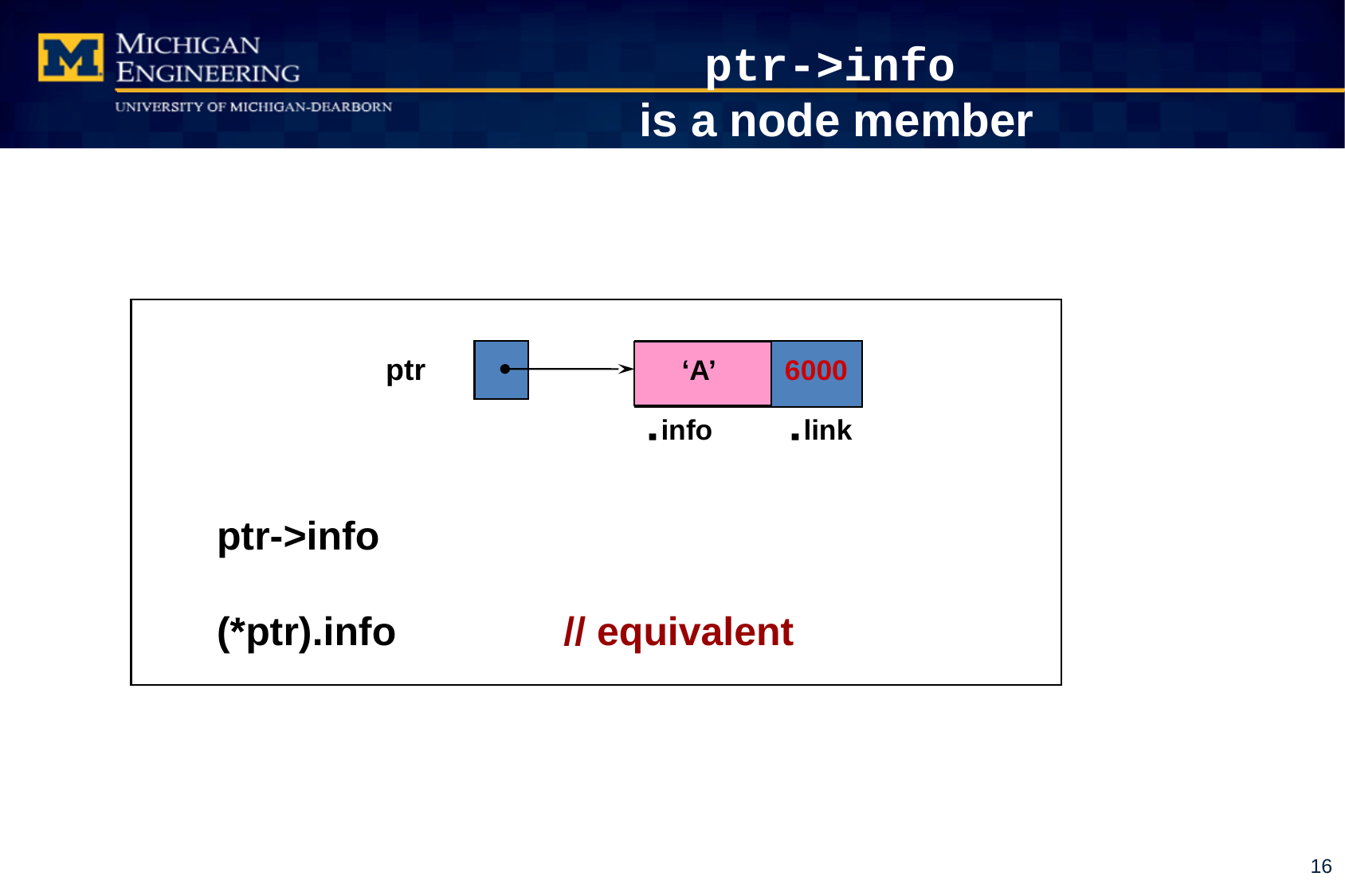

# ptr->info is a node member

. info          . link

    ptr

  ‘A’         6000

ptr->info

(*ptr).info               // equivalent
16